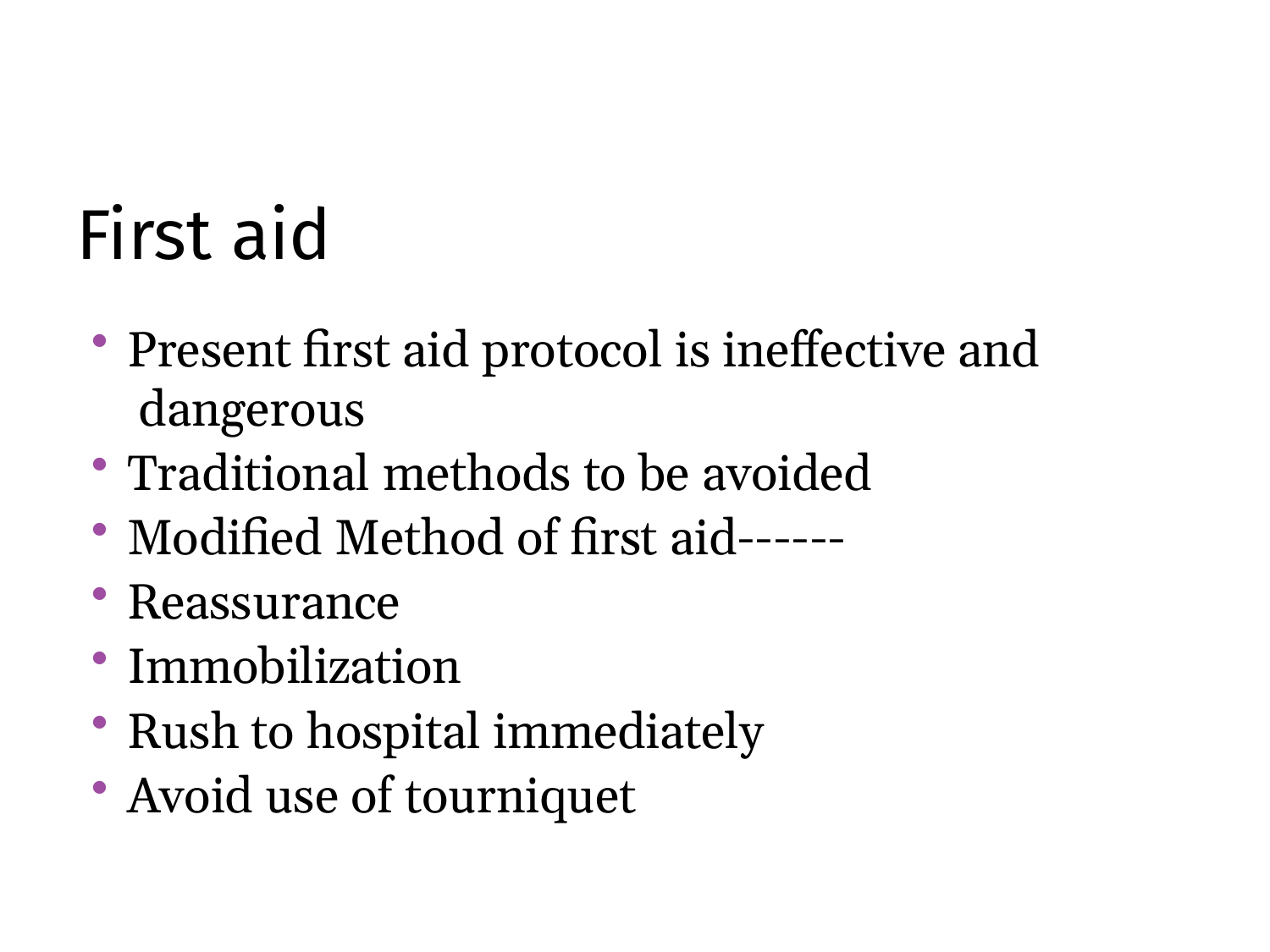

# First aid
Present first aid protocol is ineffective and  dangerous
Traditional methods to be avoided
Modified Method of first aid------
Reassurance
Immobilization
Rush to hospital immediately
Avoid use of tourniquet